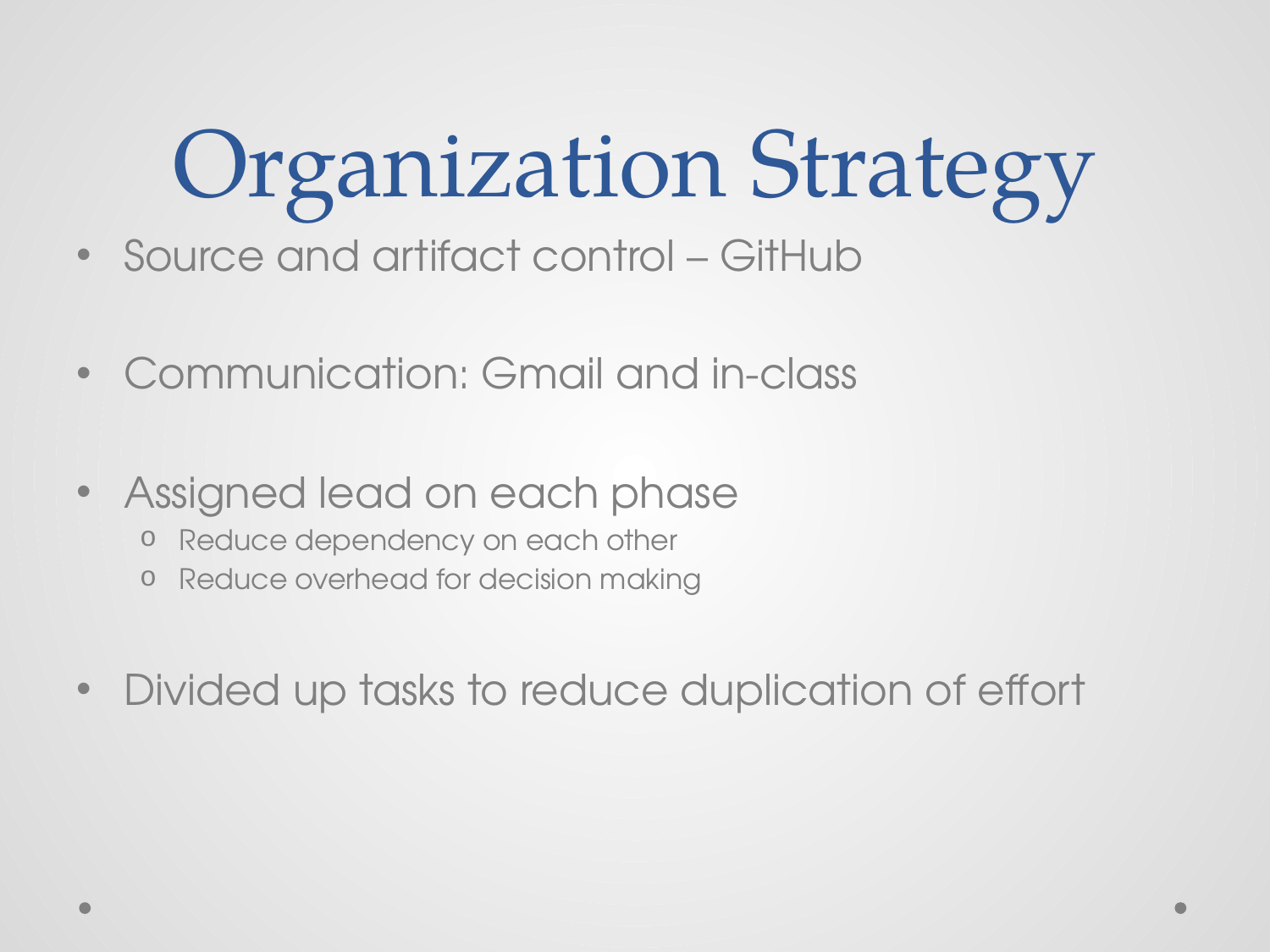

# Organization Strategy
Source and artifact control – GitHub

Communication: Gmail and in-class

Assigned lead on each phase
Reduce dependency on each other
Reduce overhead for decision making

Divided up tasks to reduce duplication of effort